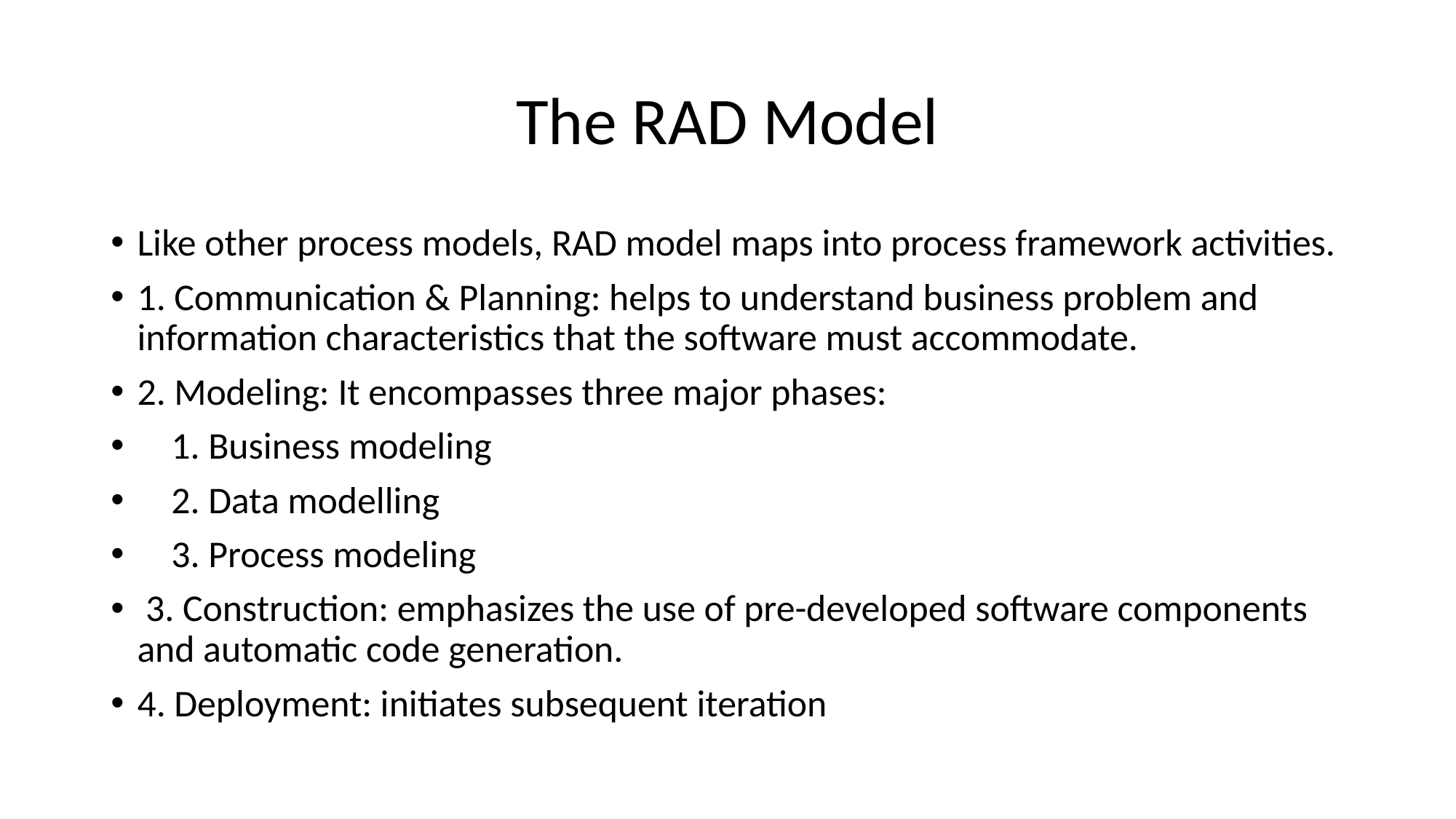

# The RAD Model
Like other process models, RAD model maps into process framework activities.
1. Communication & Planning: helps to understand business problem and information characteristics that the software must accommodate.
2. Modeling: It encompasses three major phases:
    1. Business modeling
    2. Data modelling
    3. Process modeling
 3. Construction: emphasizes the use of pre-developed software components and automatic code generation.
4. Deployment: initiates subsequent iteration